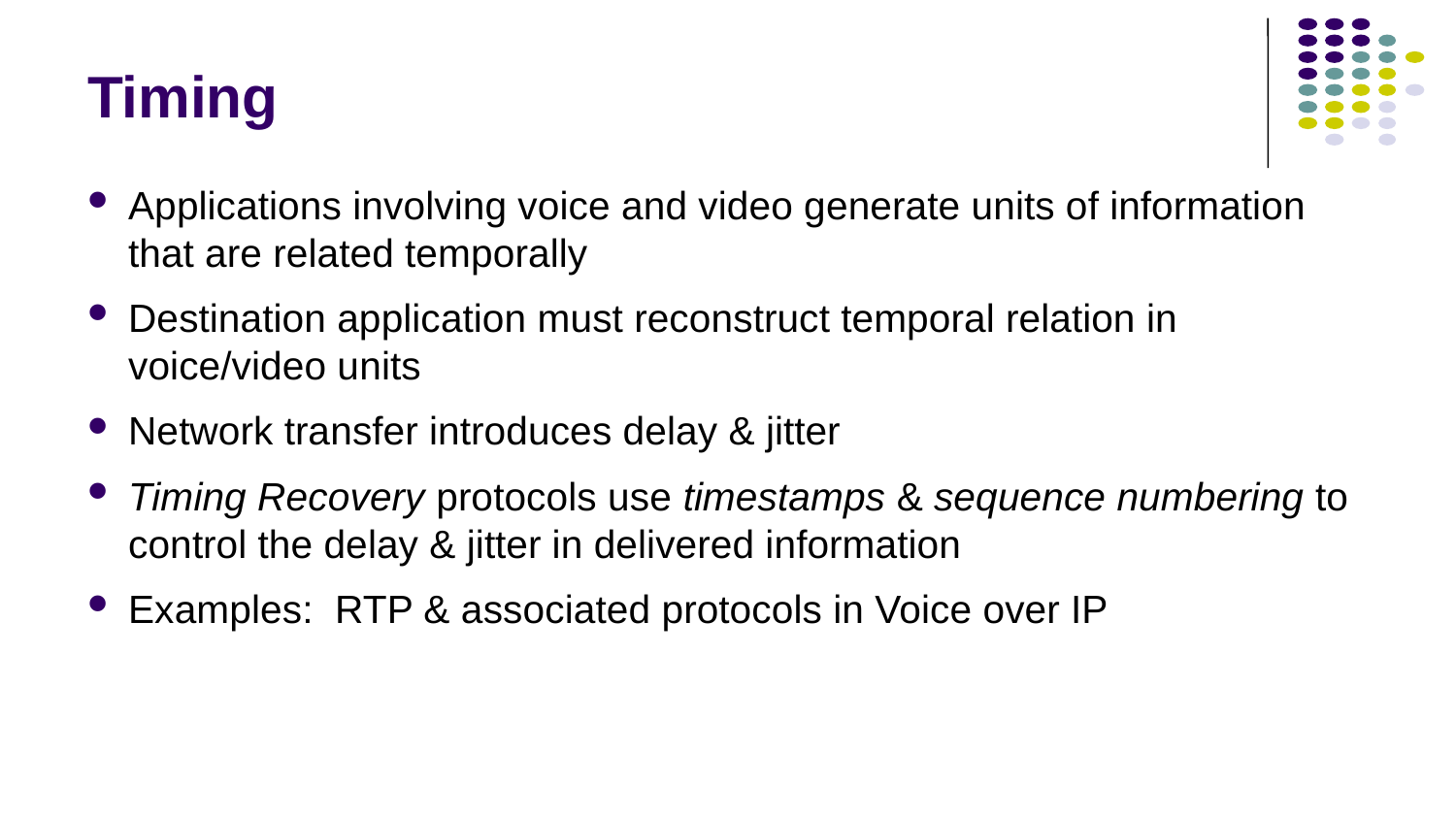

# Timing
Applications involving voice and video generate units of information that are related temporally
Destination application must reconstruct temporal relation in voice/video units
Network transfer introduces delay & jitter
Timing Recovery protocols use timestamps & sequence numbering to control the delay & jitter in delivered information
Examples:  RTP & associated protocols in Voice over IP